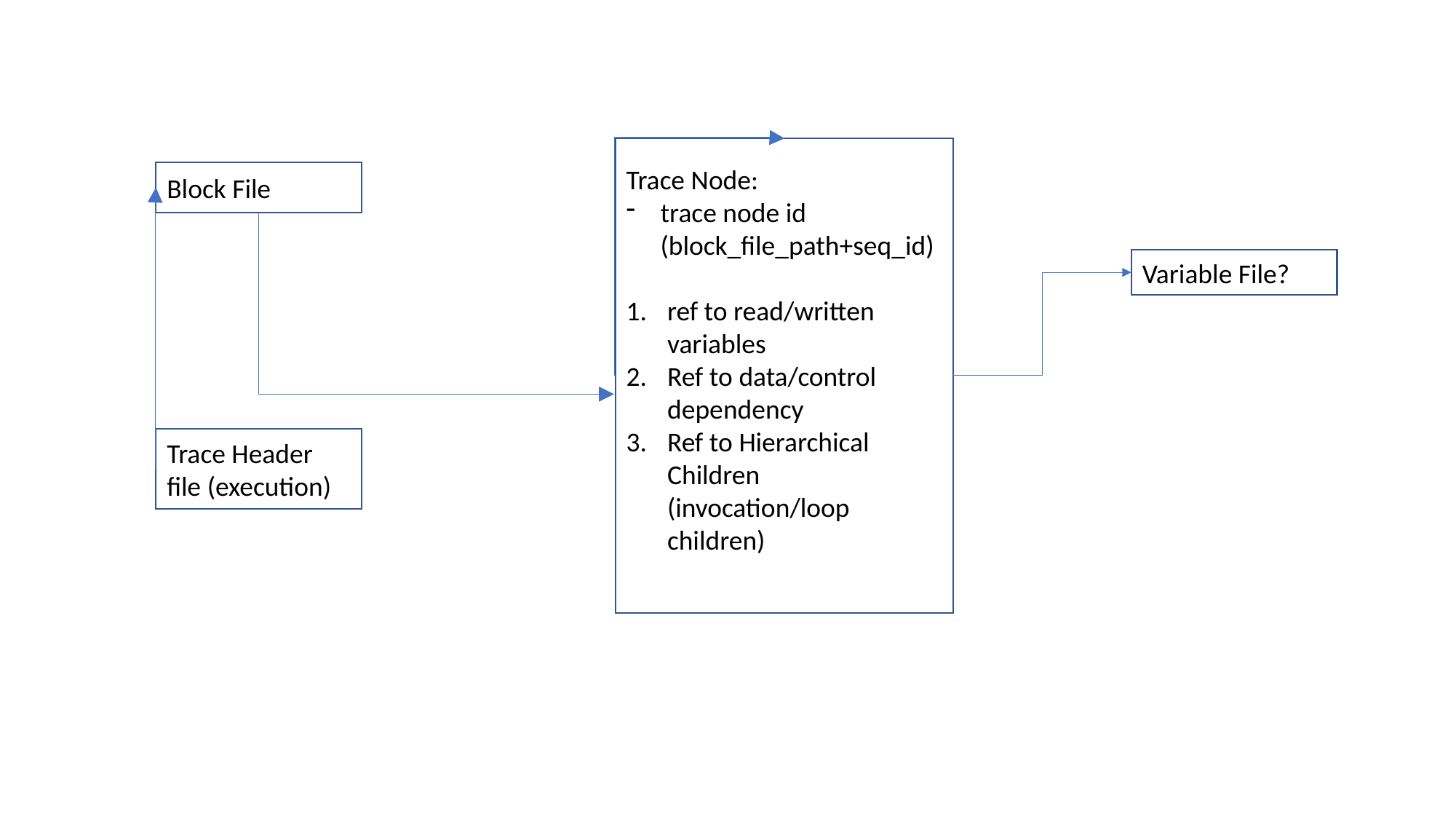

Trace Node:
trace node id (block_file_path+seq_id)

ref to read/written variables
Ref to data/control dependency
Ref to Hierarchical Children (invocation/loop children)
Block File
Variable File?
Trace Header file (execution)